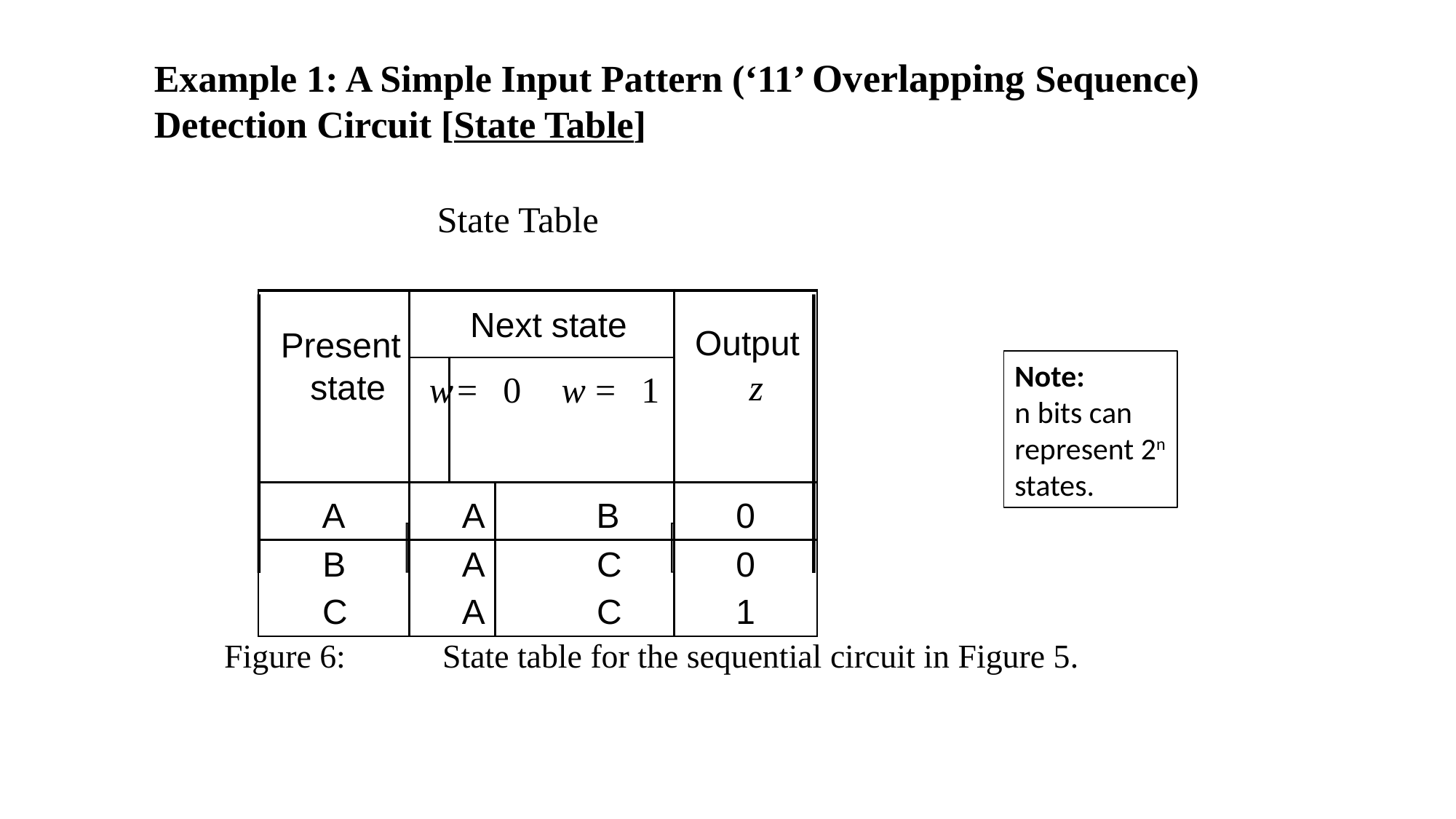

# Example 1: A Simple Input Pattern (‘11’ Overlapping Sequence) Detection Circuit [State Table]
State Table
| Present state | Next state |  |  |  |  |  | Output z |
| --- | --- | --- | --- | --- | --- | --- | --- |
|  | w | = | 0 | w | = | 1 |  |
| A | A |  | B |  |  |  | 0 |
| B | A |  | C |  |  |  | 0 |
| C | A |  | C |  |  |  | 1 |

Note:
n bits can represent 2n states.

Figure 6:	State table for the sequential circuit in Figure 5.